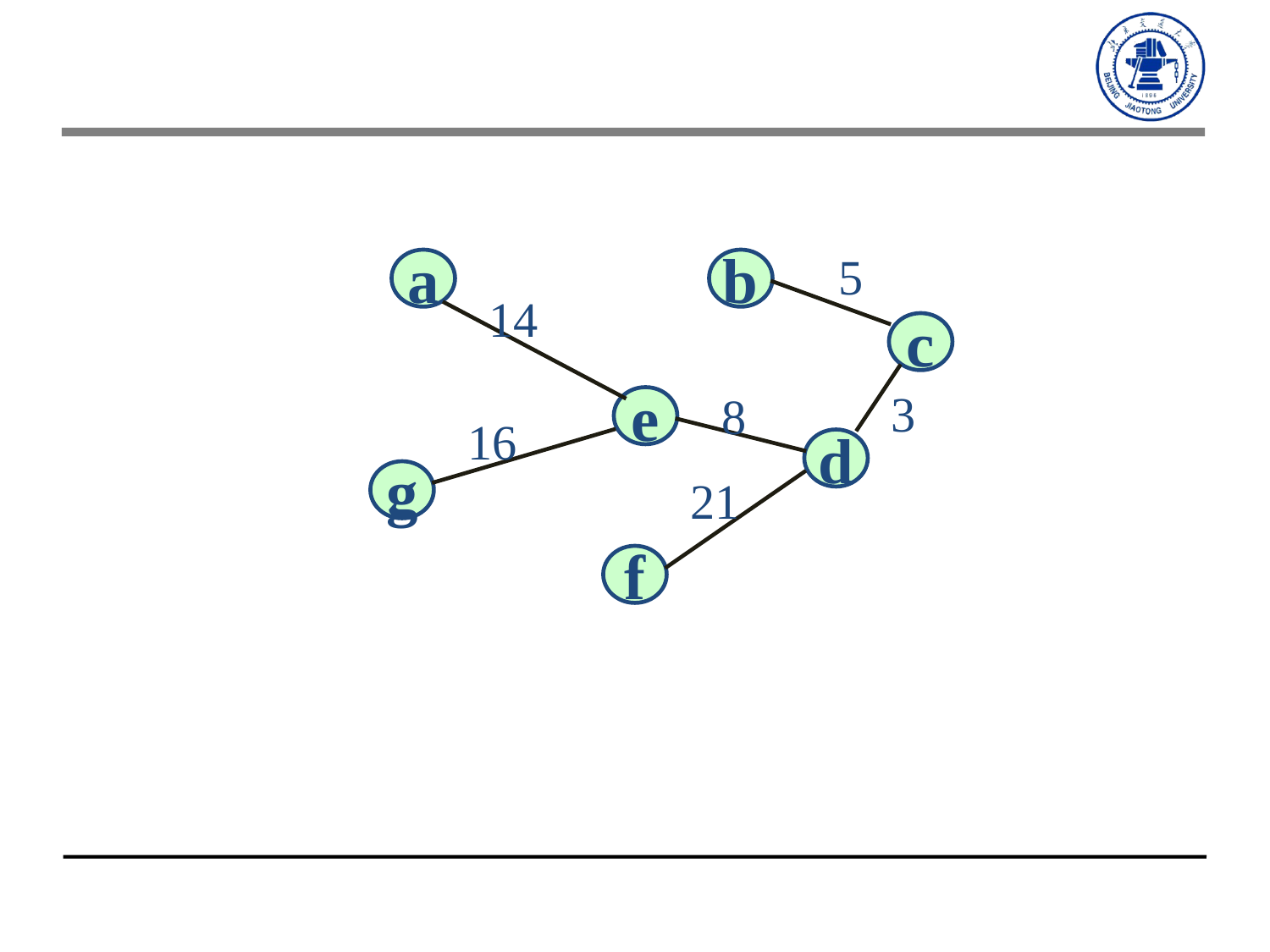

5
a
b
14

c

3
8
e
16

d
g
21

f